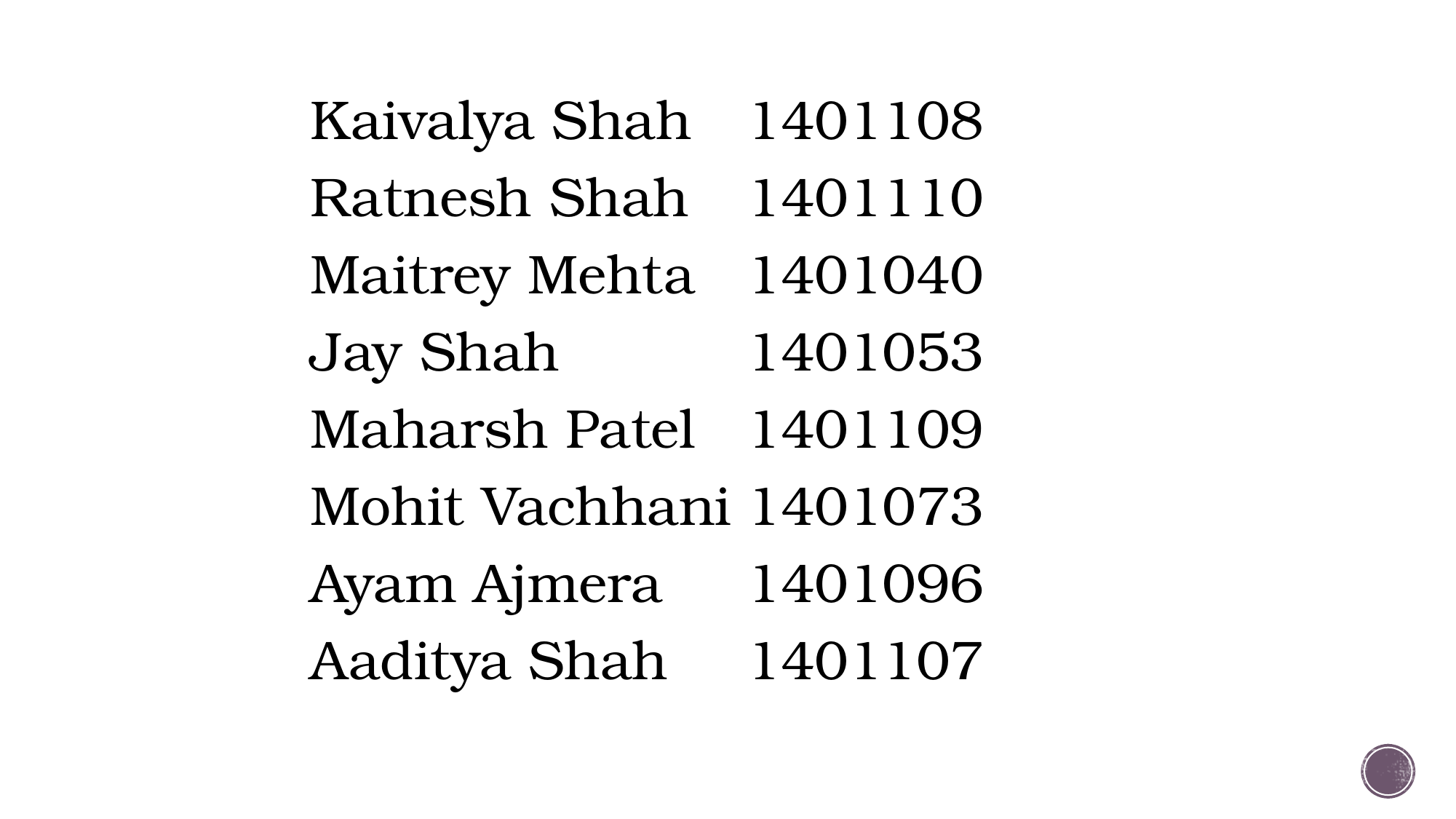

Kaivalya Shah	1401108
Ratnesh Shah	1401110
Maitrey Mehta	1401040
Jay Shah		1401053
Maharsh Patel	1401109
Mohit Vachhani	1401073
Ayam Ajmera	1401096
Aaditya Shah	1401107